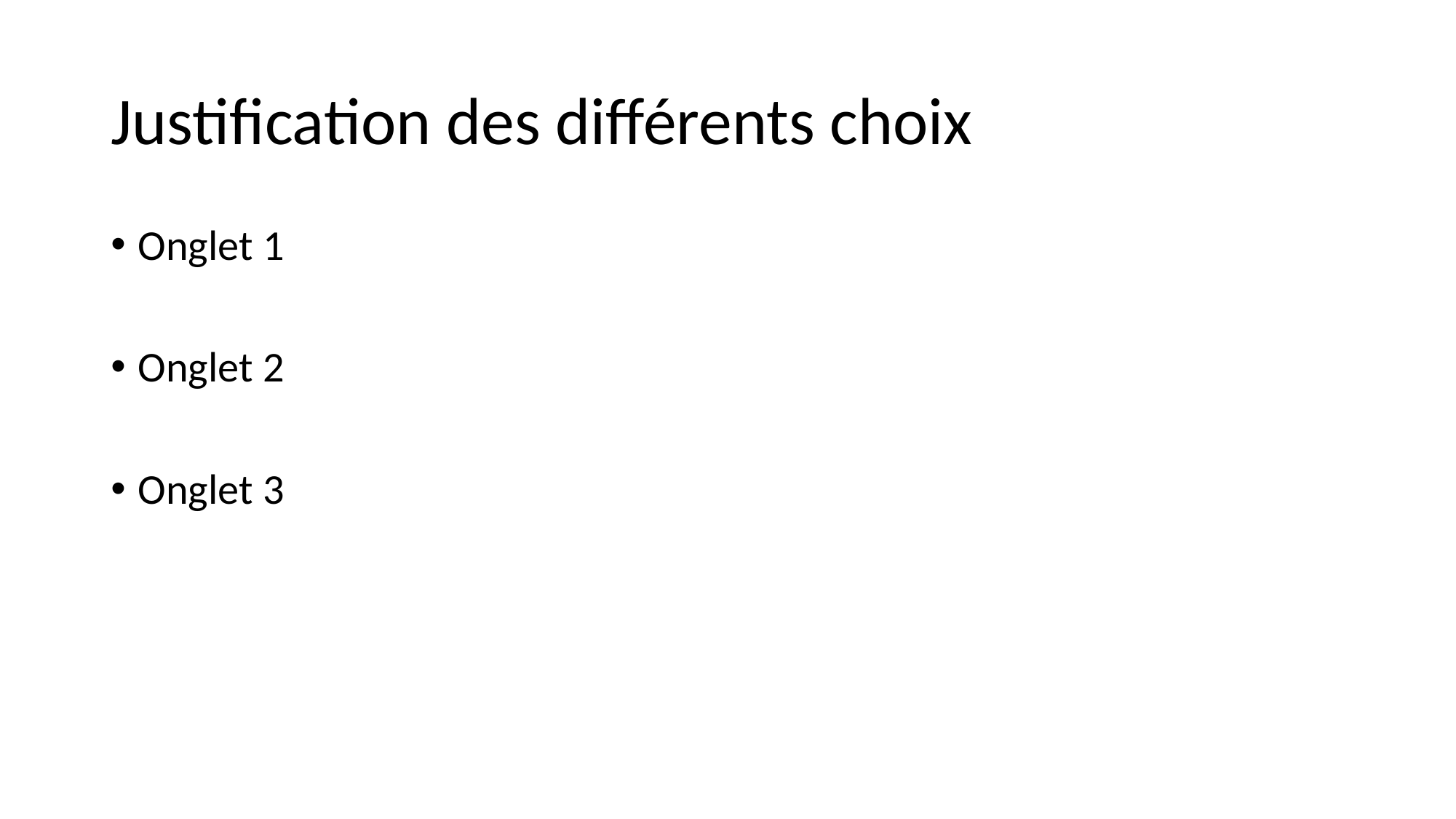

# Justification des différents choix
Onglet 1

Onglet 2

Onglet 3